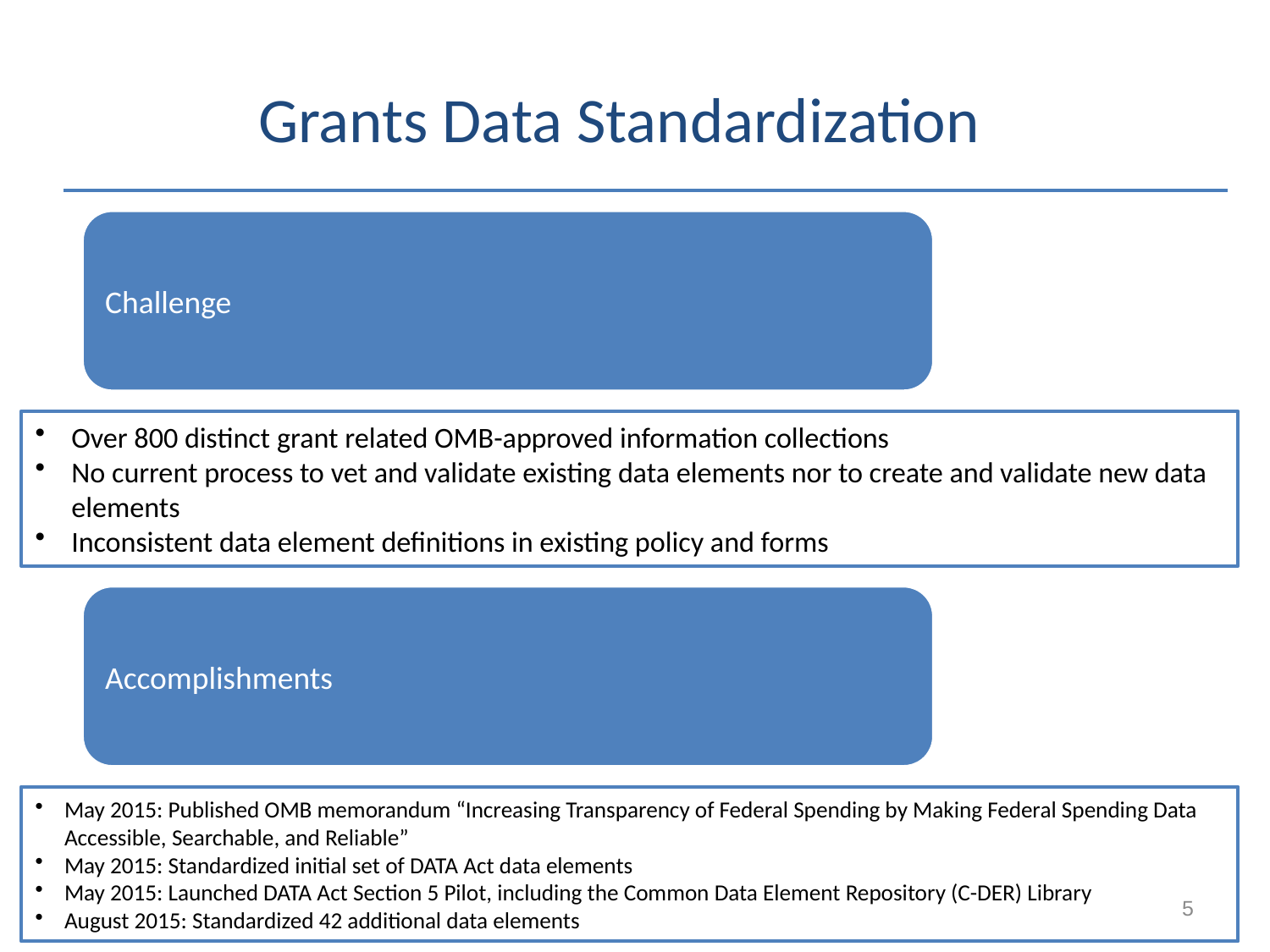

# Grants Data Standardization
Challenge
Accomplishments
May 2015: Published OMB memorandum “Increasing Transparency of Federal Spending by Making Federal Spending Data Accessible, Searchable, and Reliable”
Over 800 distinct grant related OMB-approved information collections
August 2015: Standardized 42 additional data elements
No current process to vet and validate existing data elements nor to create and validate new data elements
Inconsistent data element definitions in existing policy and forms
May 2015: Standardized initial set of DATA Act data elements
May 2015: Launched DATA Act Section 5 Pilot, including the Common Data Element Repository (C-DER) Library
5